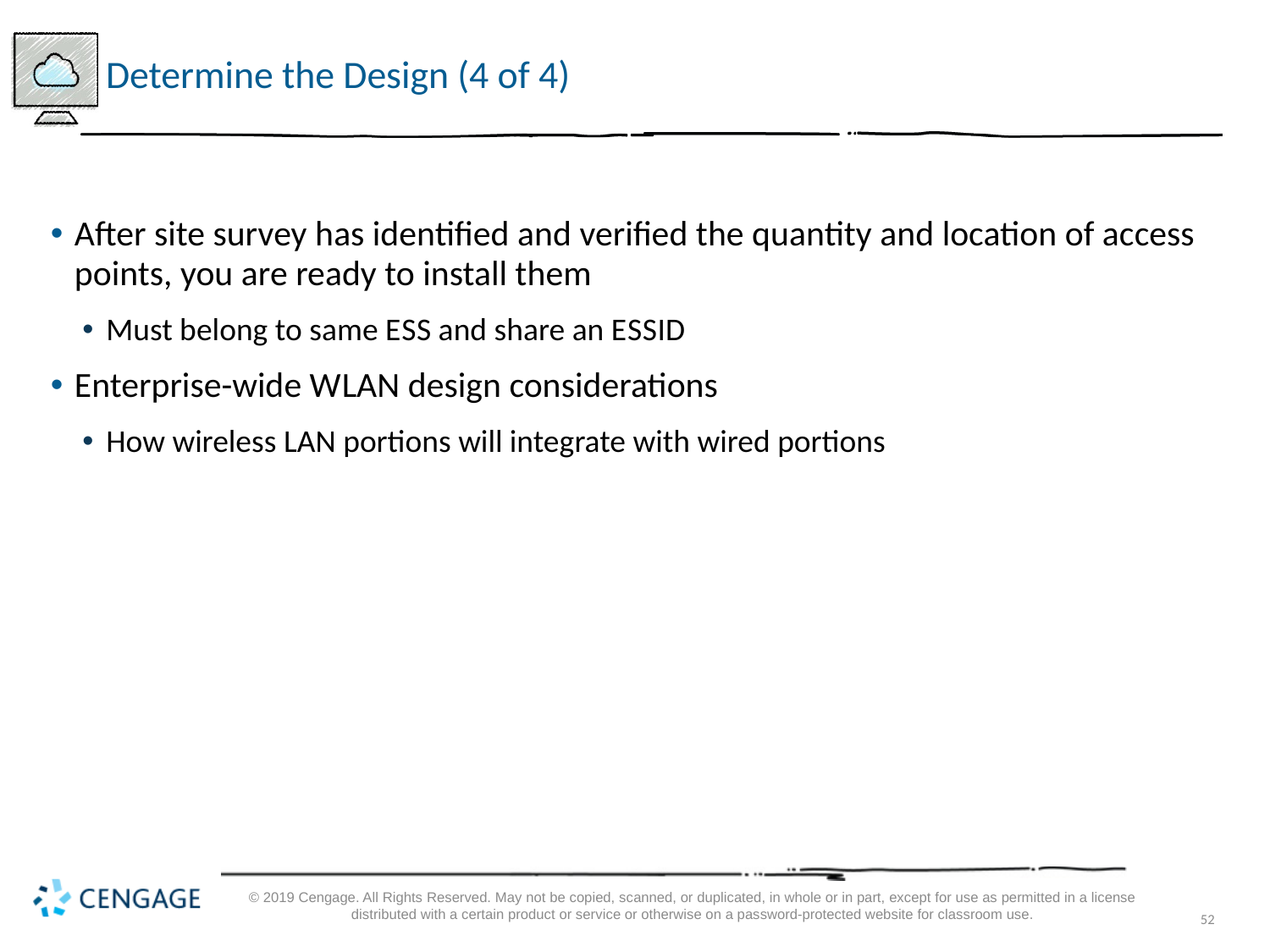

# Determine the Design (4 of 4)
After site survey has identified and verified the quantity and location of access points, you are ready to install them
Must belong to same E S S and share an E S S ID
Enterprise-wide W LAN design considerations
How wireless LAN portions will integrate with wired portions
© 2019 Cengage. All Rights Reserved. May not be copied, scanned, or duplicated, in whole or in part, except for use as permitted in a license distributed with a certain product or service or otherwise on a password-protected website for classroom use.